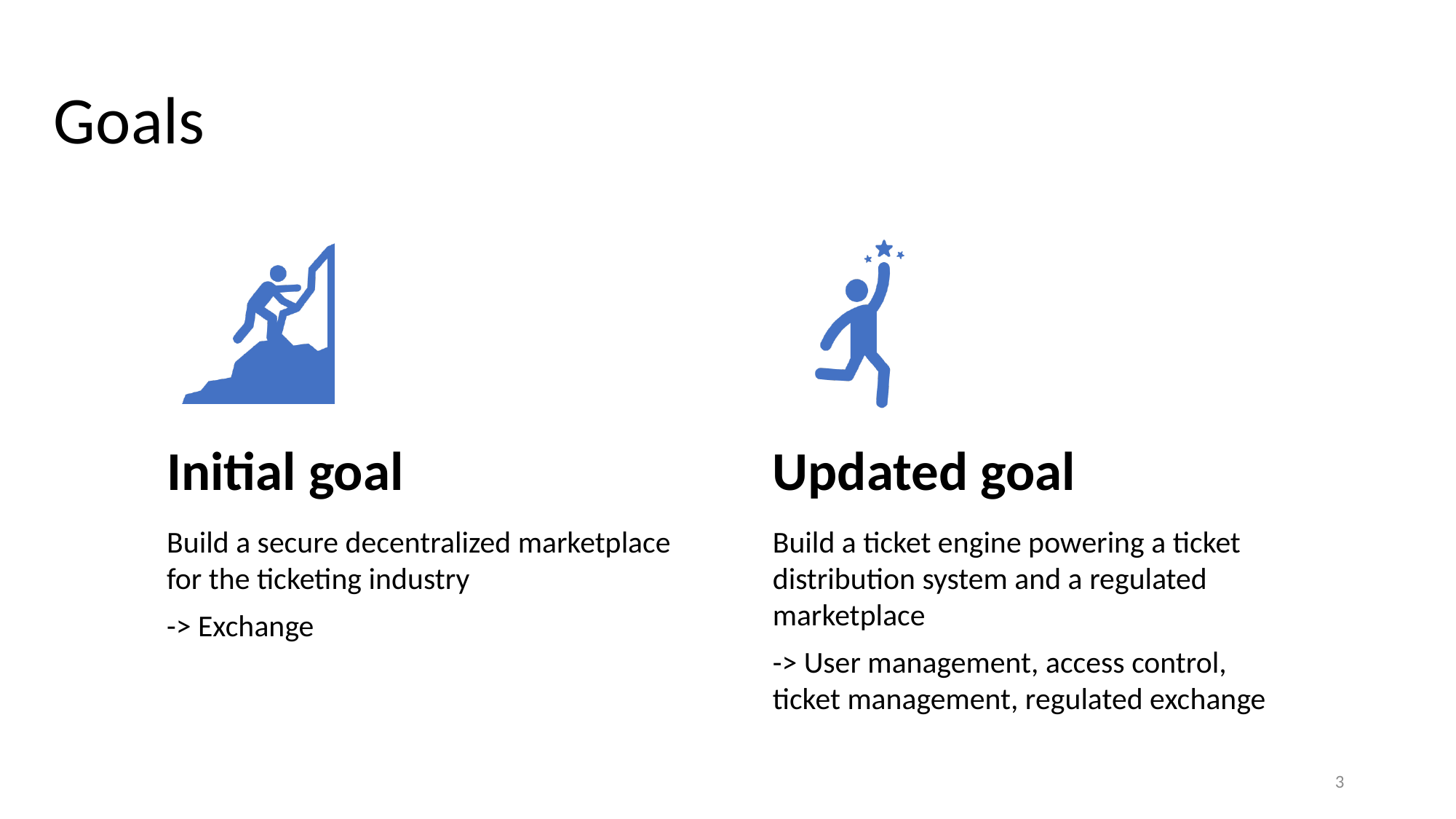

# Goals
Initial goal
Build a secure decentralized marketplace for the ticketing industry
-> Exchange
Updated goal
Build a ticket engine powering a ticket distribution system and a regulated marketplace
-> User management, access control, ticket management, regulated exchange
3